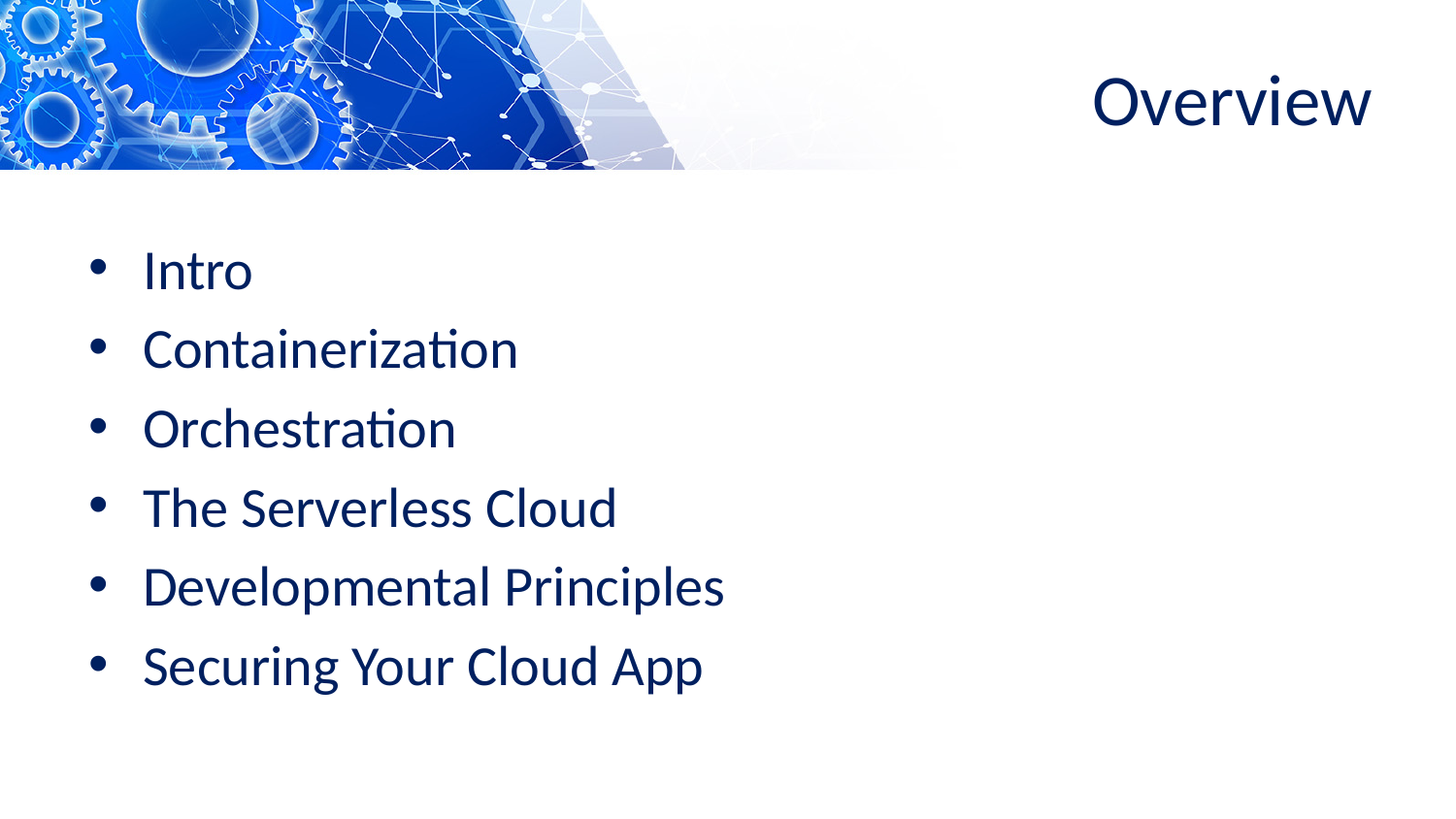

# Overview
Intro
Containerization
Orchestration
The Serverless Cloud
Developmental Principles
Securing Your Cloud App